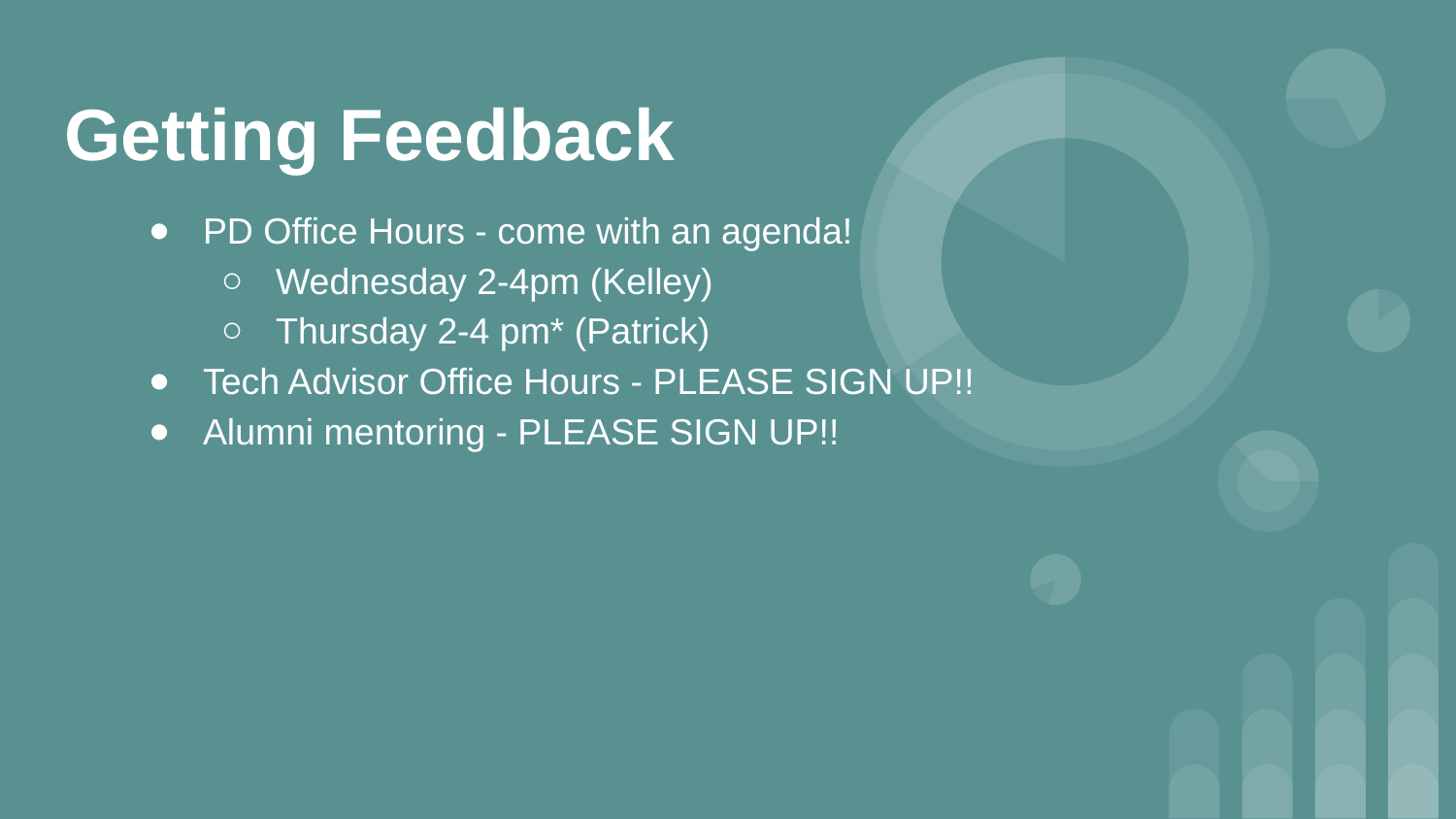

# Getting Feedback
PD Office Hours - come with an agenda!
Wednesday 2-4pm (Kelley)
Thursday 2-4 pm* (Patrick)
Tech Advisor Office Hours - PLEASE SIGN UP!!
Alumni mentoring - PLEASE SIGN UP!!